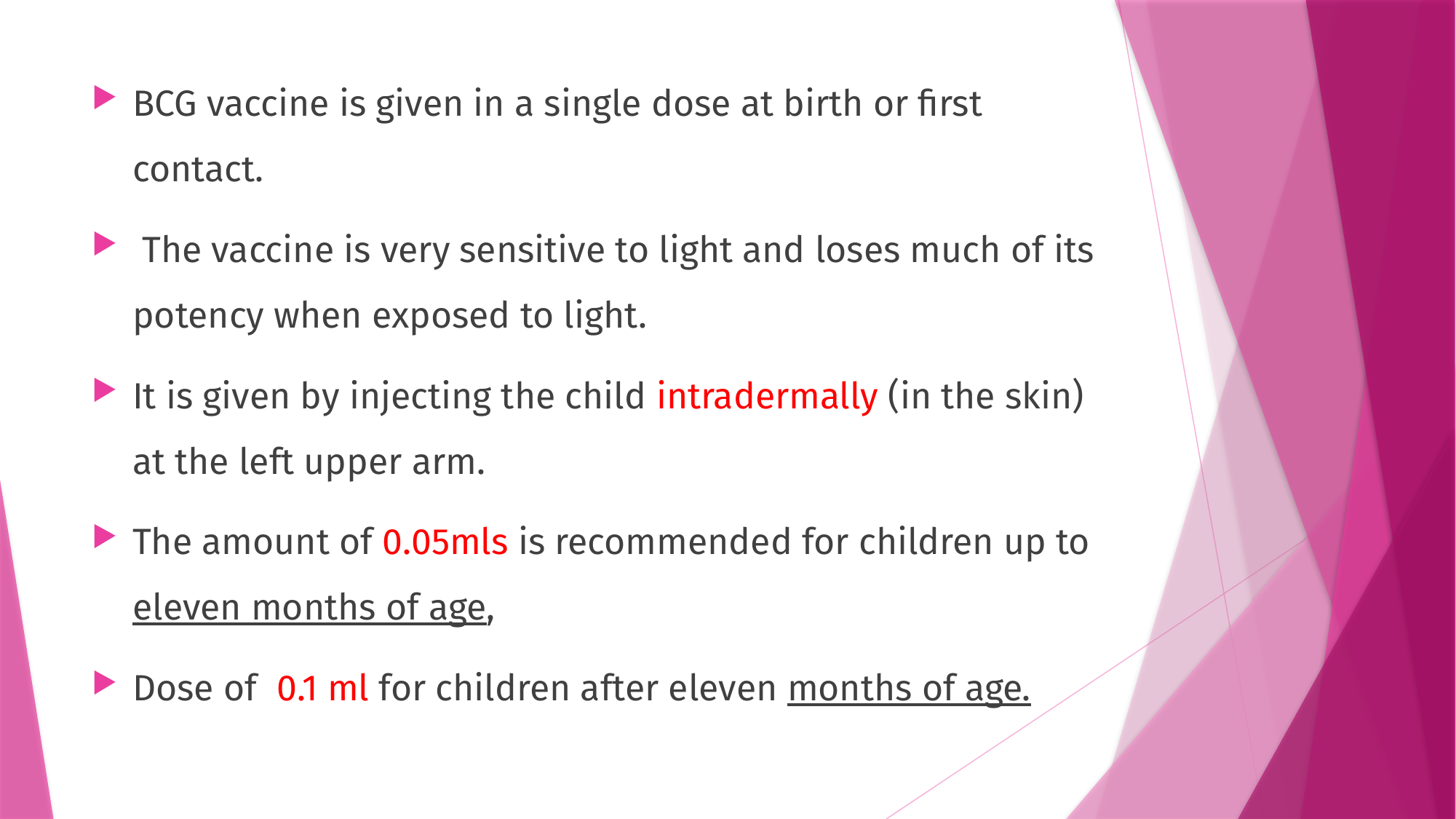

BCG vaccine is given in a single dose at birth or first contact.
 The vaccine is very sensitive to light and loses much of its potency when exposed to light.
It is given by injecting the child intradermally (in the skin) at the left upper arm.
The amount of 0.05mls is recommended for children up to eleven months of age,
Dose of  0.1 ml for children after eleven months of age.